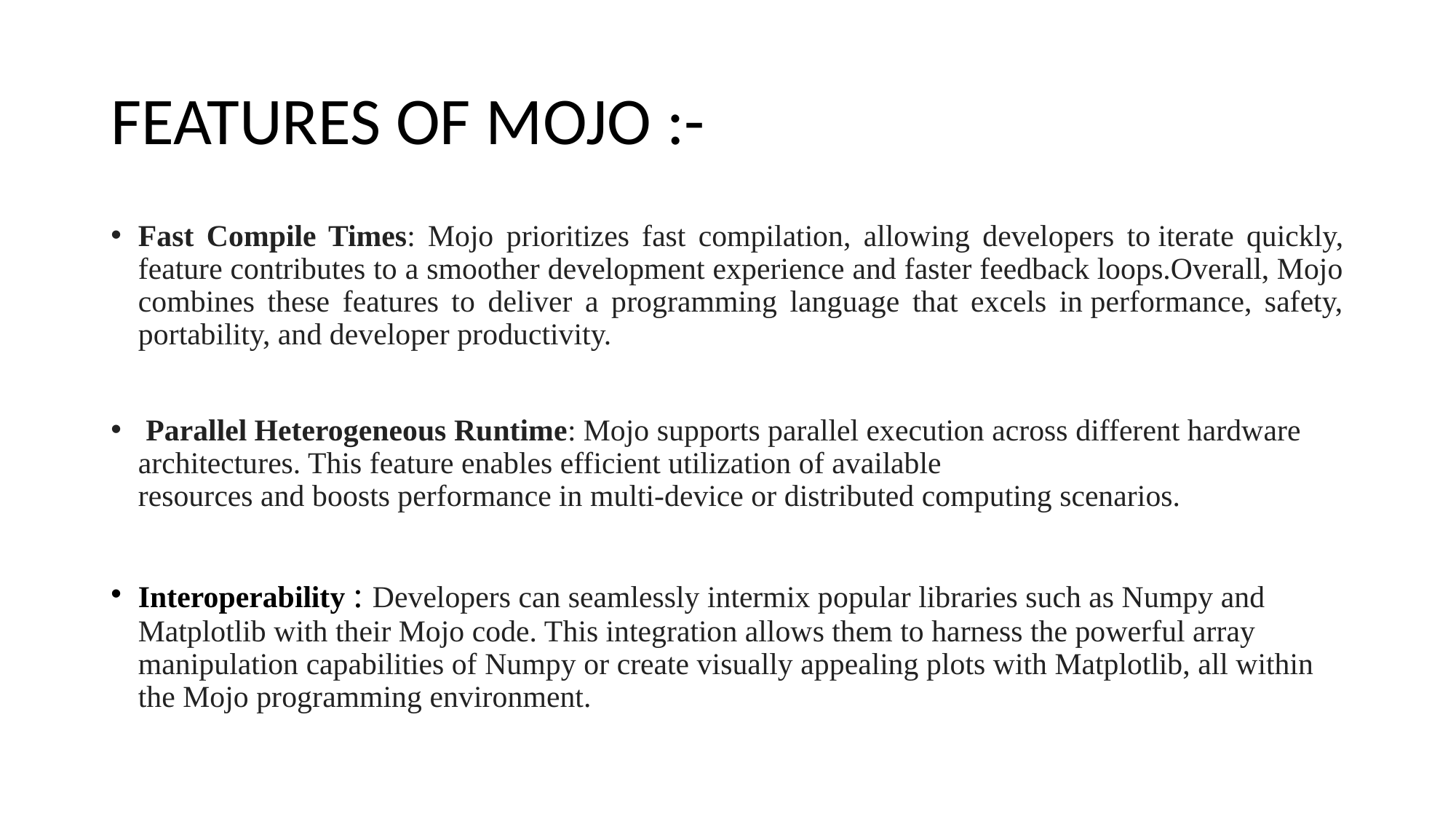

# FEATURES OF MOJO :-
Fast Compile Times: Mojo prioritizes fast compilation, allowing developers to iterate quickly,
feature contributes to a smoother development experience and faster feedback loops.Overall, Mojo combines these features to deliver a programming language that excels in performance, safety, portability, and developer productivity.

 Parallel Heterogeneous Runtime: Mojo supports parallel execution across different hardware architectures. This feature enables efficient utilization of available
resources and boosts performance in multi-device or distributed computing scenarios.

Interoperability : Developers can seamlessly intermix popular libraries such as Numpy and Matplotlib with their Mojo code. This integration allows them to harness the powerful array manipulation capabilities of Numpy or create visually appealing plots with Matplotlib, all within the Mojo programming environment.